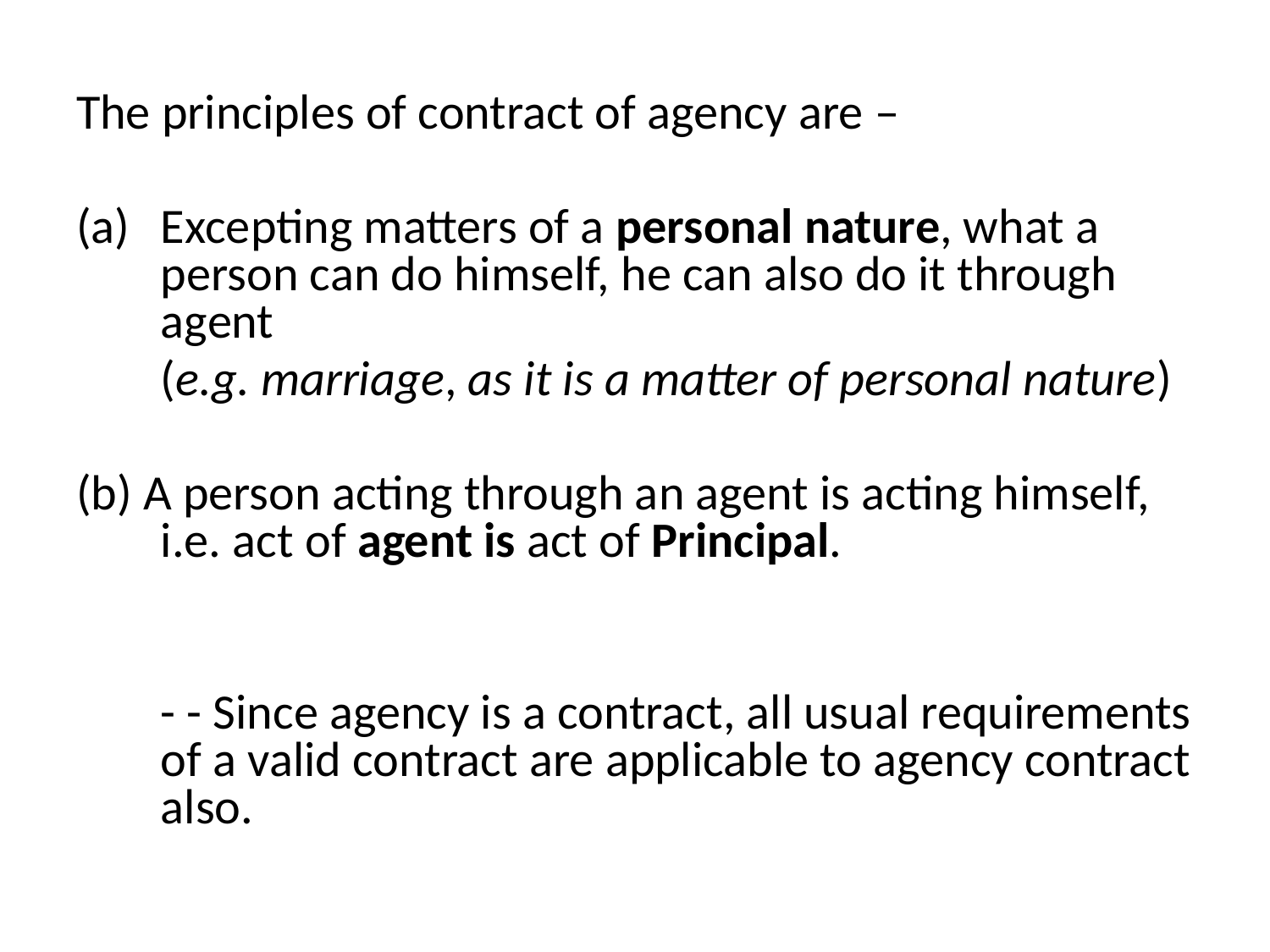

The principles of contract of agency are –

Excepting matters of a personal nature, what a person can do himself, he can also do it through agent
	(e.g. marriage, as it is a matter of personal nature)

(b) A person acting through an agent is acting himself, i.e. act of agent is act of Principal.

	- - Since agency is a contract, all usual requirements of a valid contract are applicable to agency contract also.